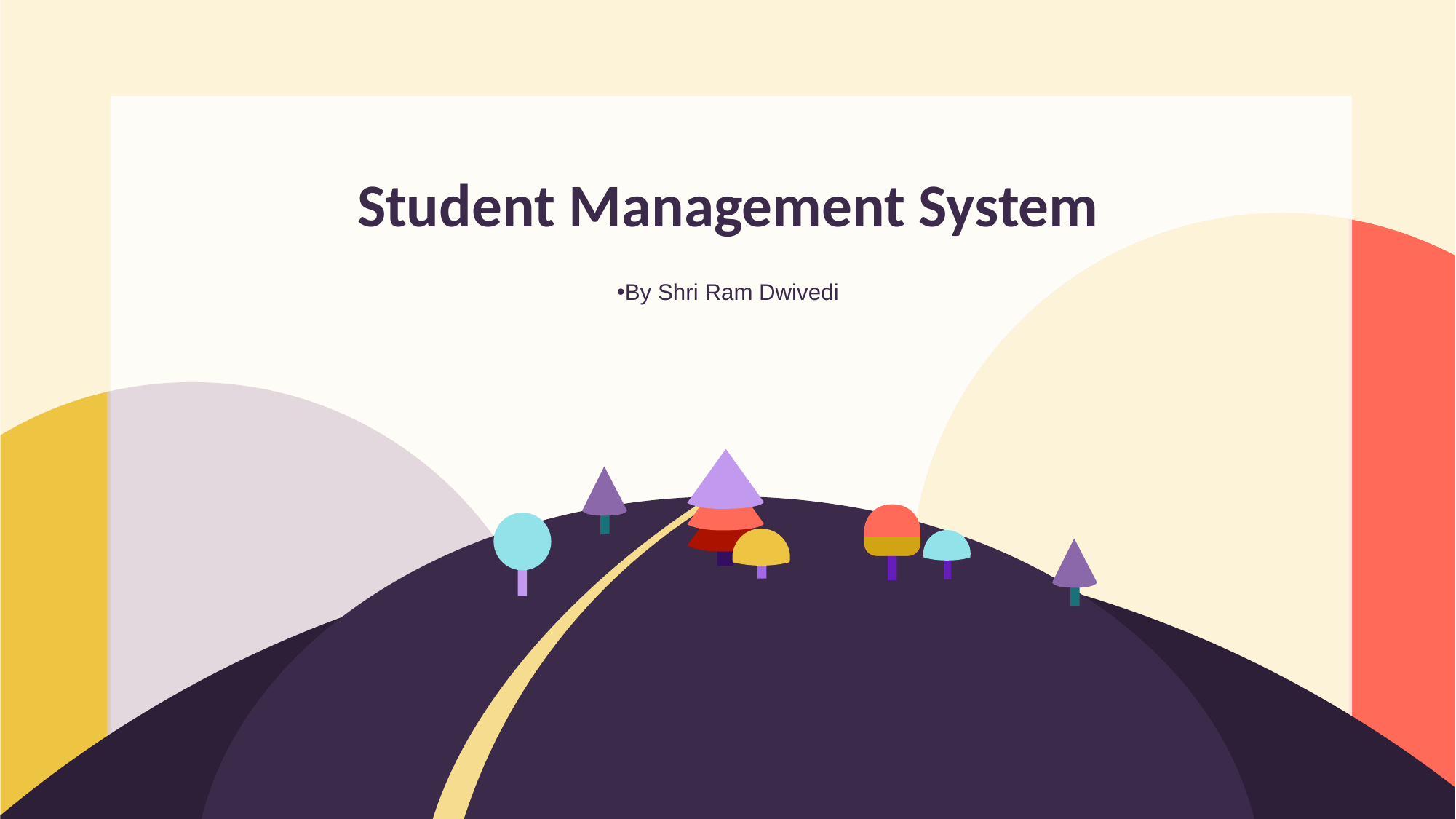

# Student Management System
By Shri Ram Dwivedi